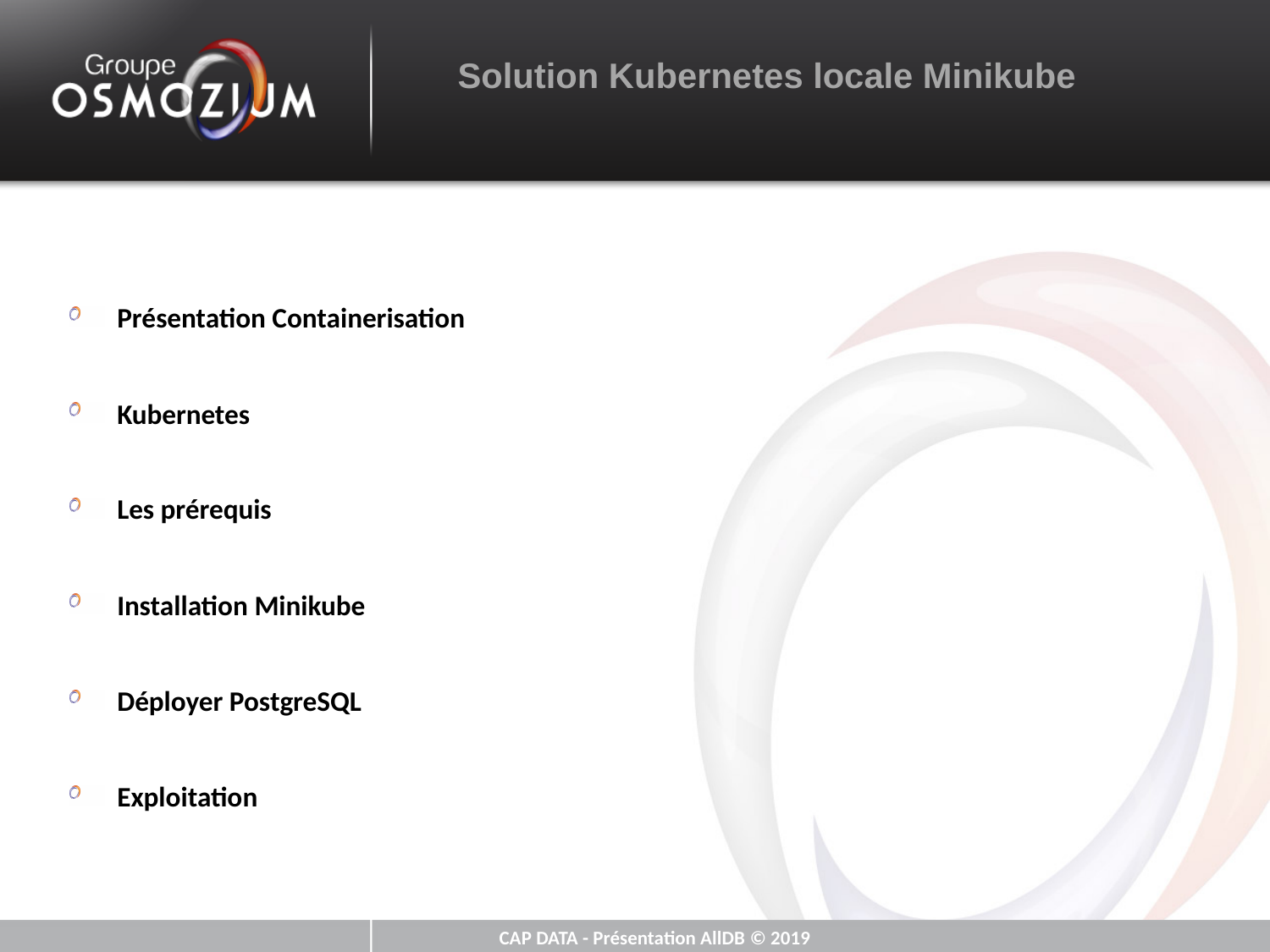

Solution Kubernetes locale Minikube

Présentation Containerisation

Kubernetes

Les prérequis

Installation Minikube

Déployer PostgreSQL

Exploitation
CAP DATA - Présentation AllDB © 2019